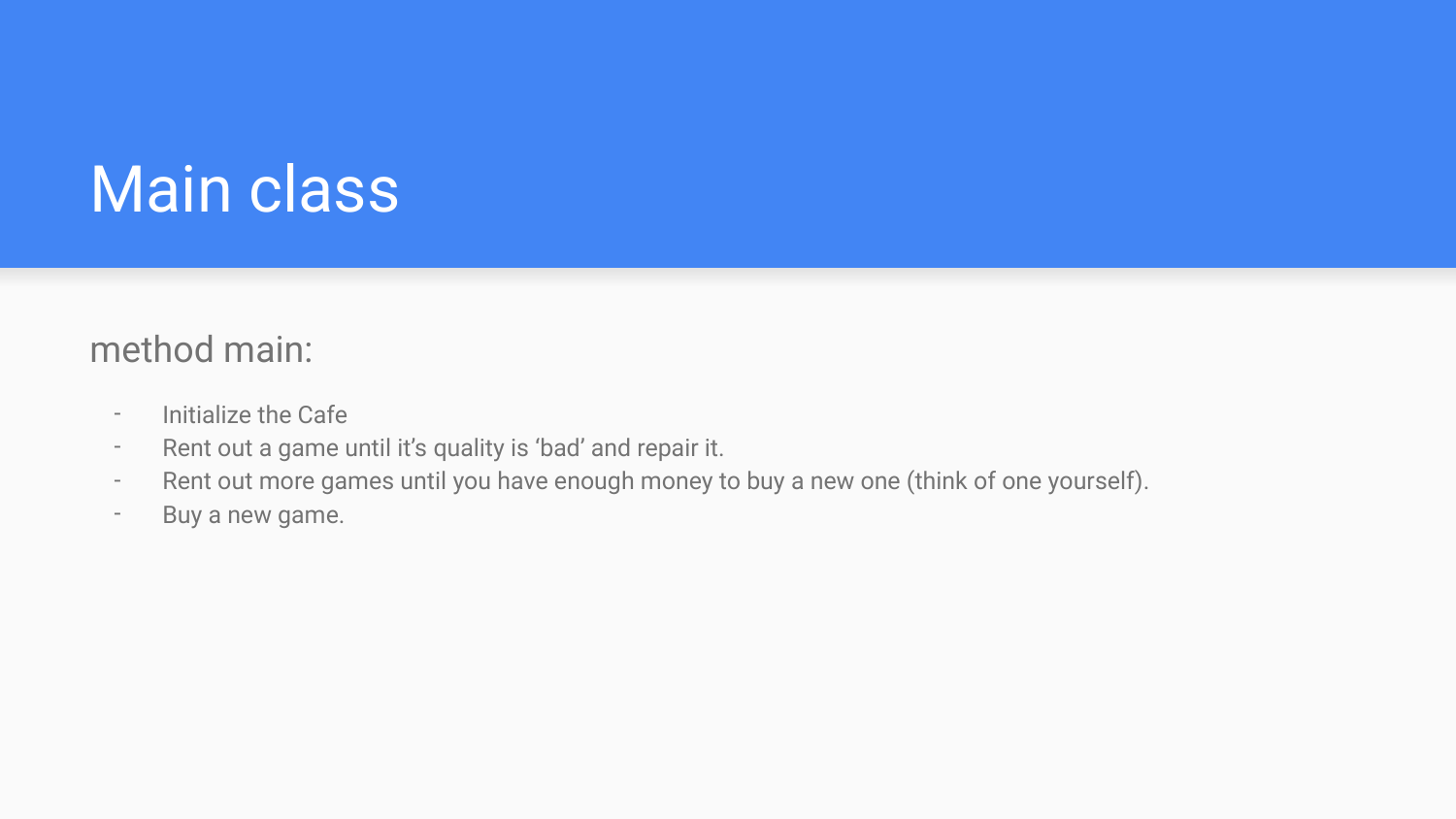

# Main class
method main:
Initialize the Cafe
Rent out a game until it’s quality is ‘bad’ and repair it.
Rent out more games until you have enough money to buy a new one (think of one yourself).
Buy a new game.